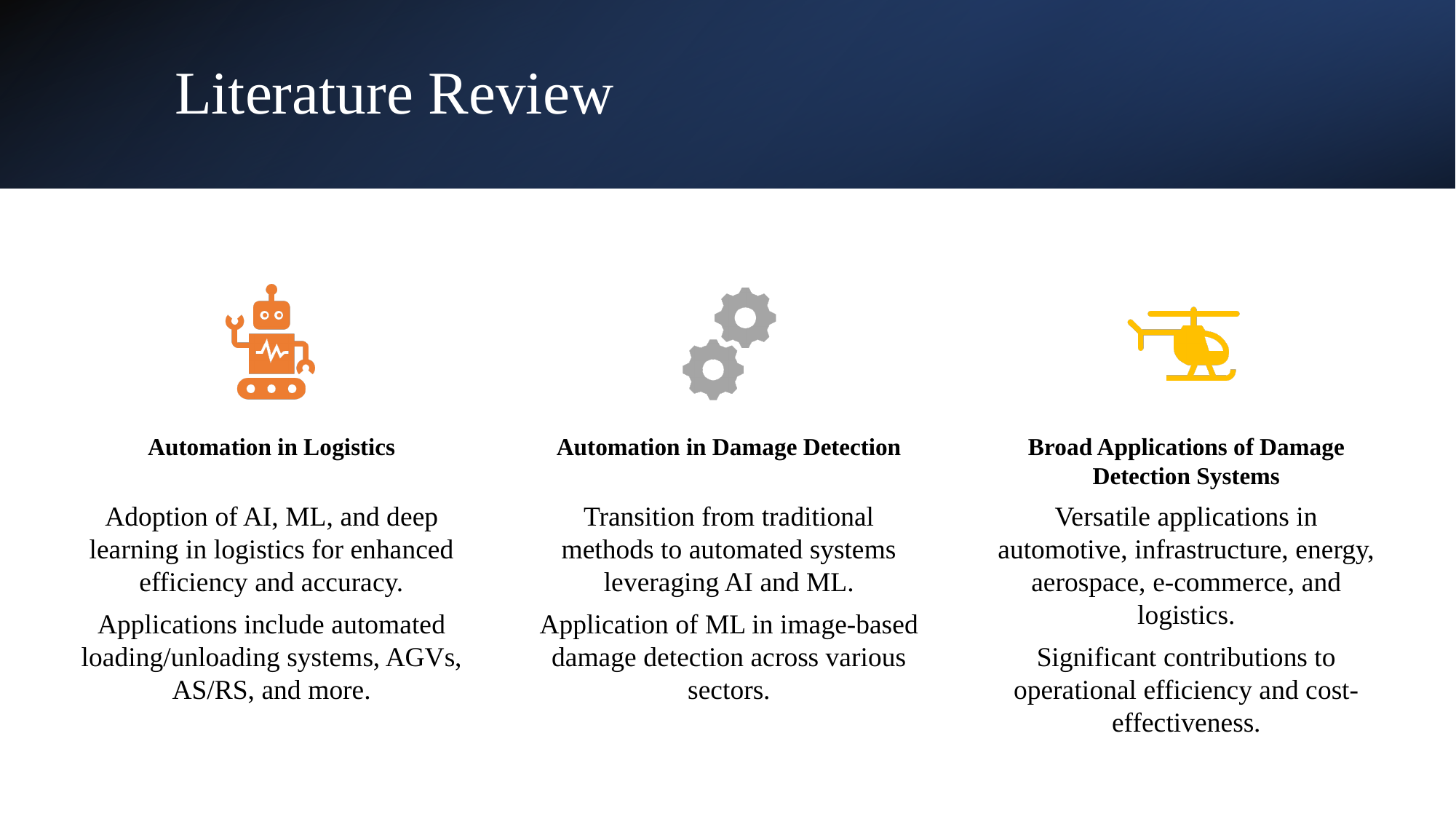

# Literature Review
Automation in Logistics
Adoption of AI, ML, and deep learning in logistics for enhanced efficiency and accuracy.
Applications include automated loading/unloading systems, AGVs, AS/RS, and more.
Automation in Damage Detection
Transition from traditional methods to automated systems leveraging AI and ML.
Application of ML in image-based damage detection across various sectors.
Broad Applications of Damage Detection Systems
Versatile applications in automotive, infrastructure, energy, aerospace, e-commerce, and logistics.
Significant contributions to operational efficiency and cost-effectiveness.